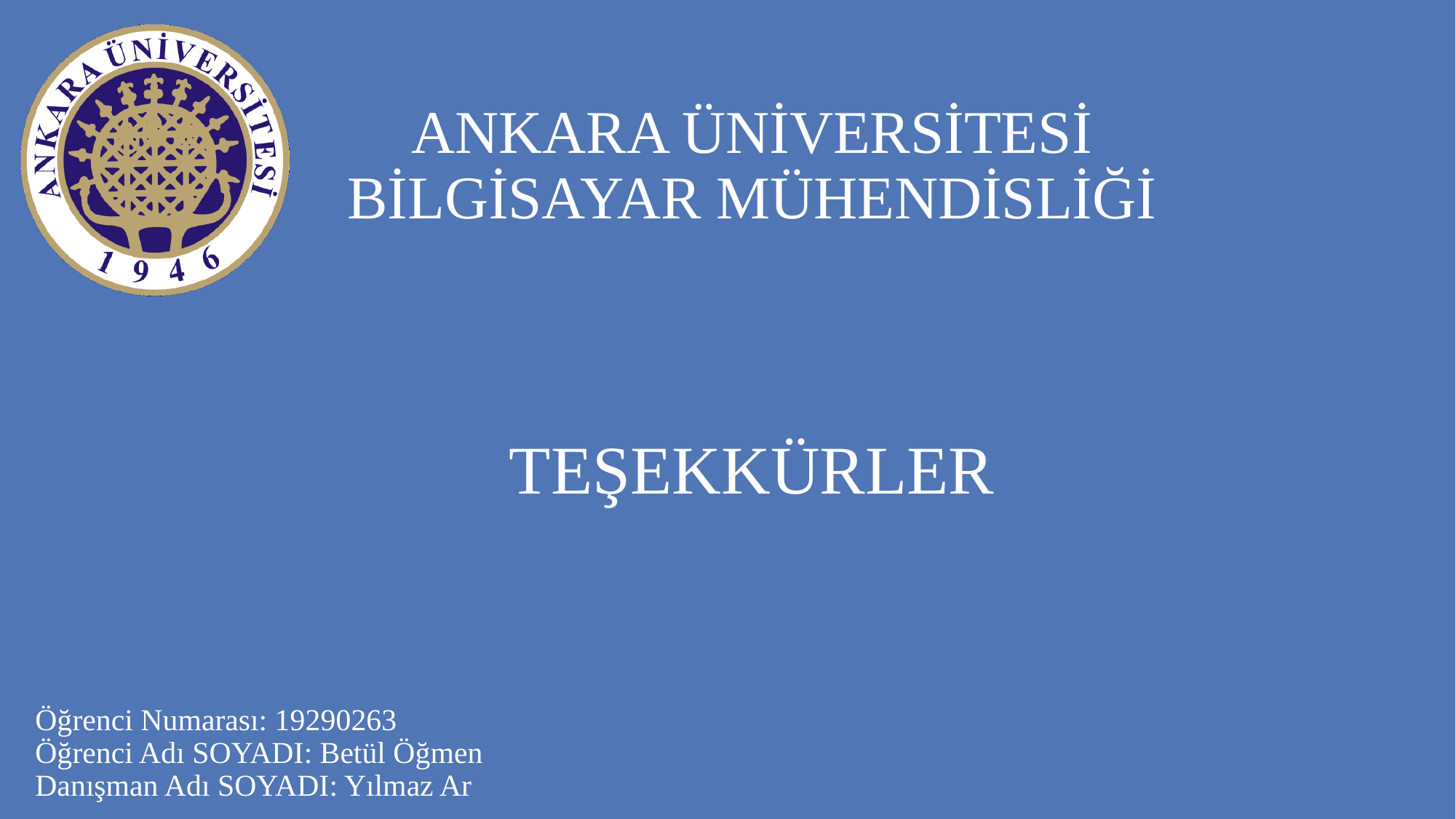

ANKARA ÜNİVERSİTESİ
BİLGİSAYAR MÜHENDİSLİĞİ
TEŞEKKÜRLER
Öğrenci Numarası: 19290263
Öğrenci Adı SOYADI: Betül Öğmen
Danışman Adı SOYADI: Yılmaz Ar